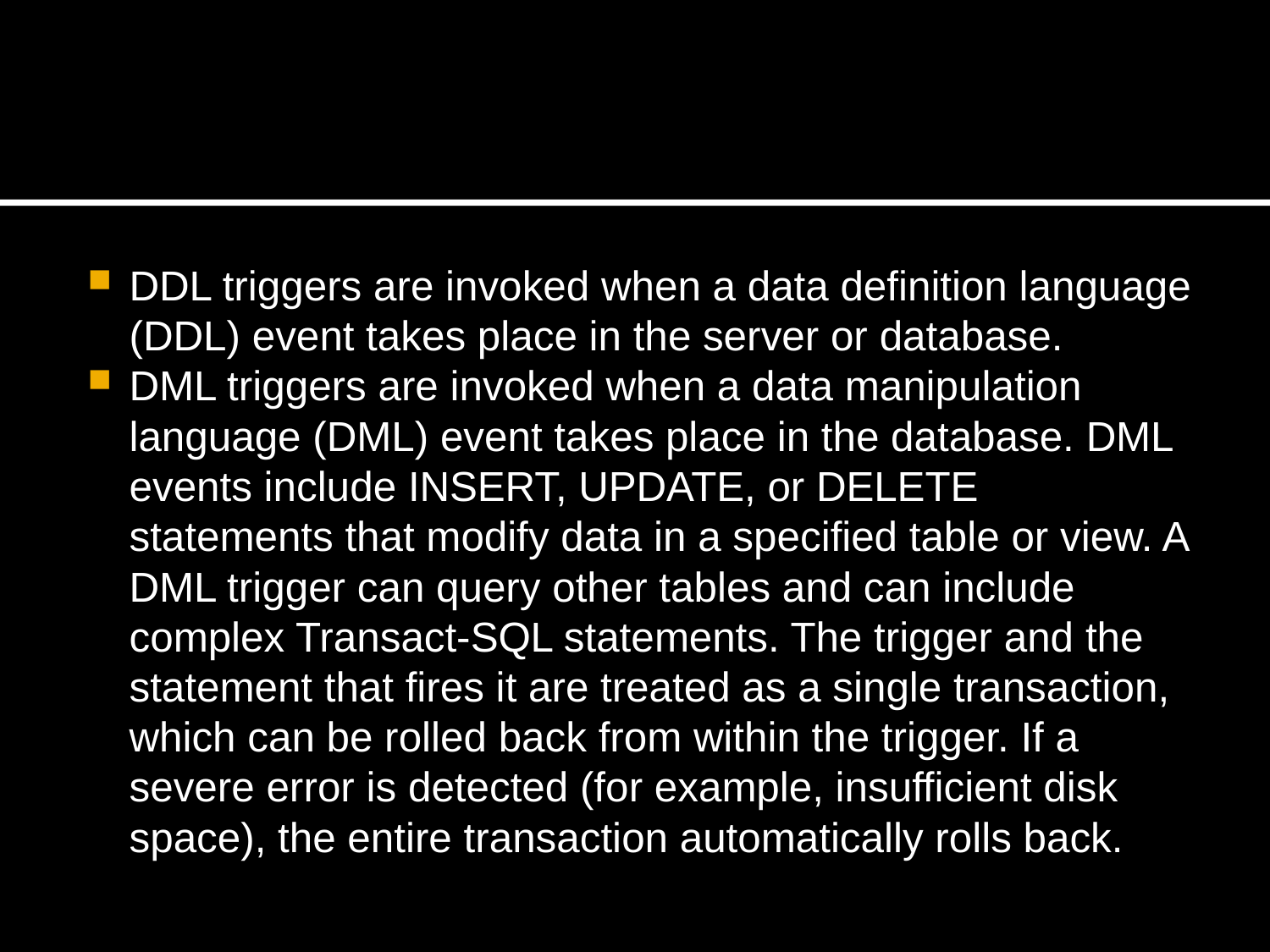

#
DDL triggers are invoked when a data definition language (DDL) event takes place in the server or database.
DML triggers are invoked when a data manipulation language (DML) event takes place in the database. DML events include INSERT, UPDATE, or DELETE statements that modify data in a specified table or view. A DML trigger can query other tables and can include complex Transact-SQL statements. The trigger and the statement that fires it are treated as a single transaction, which can be rolled back from within the trigger. If a severe error is detected (for example, insufficient disk space), the entire transaction automatically rolls back.